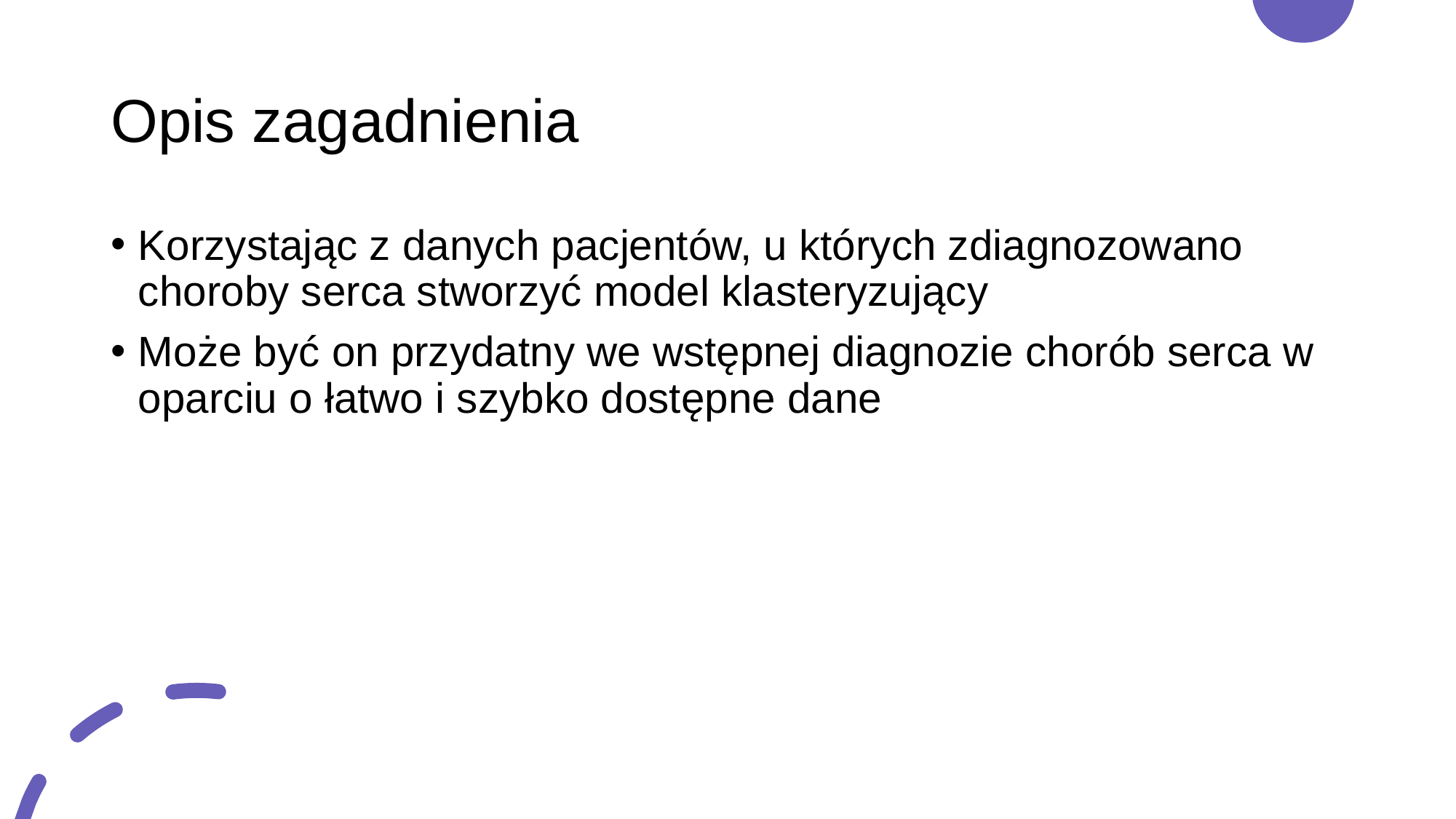

# Opis zagadnienia
Korzystając z danych pacjentów, u których zdiagnozowano choroby serca stworzyć model klasteryzujący
Może być on przydatny we wstępnej diagnozie chorób serca w oparciu o łatwo i szybko dostępne dane